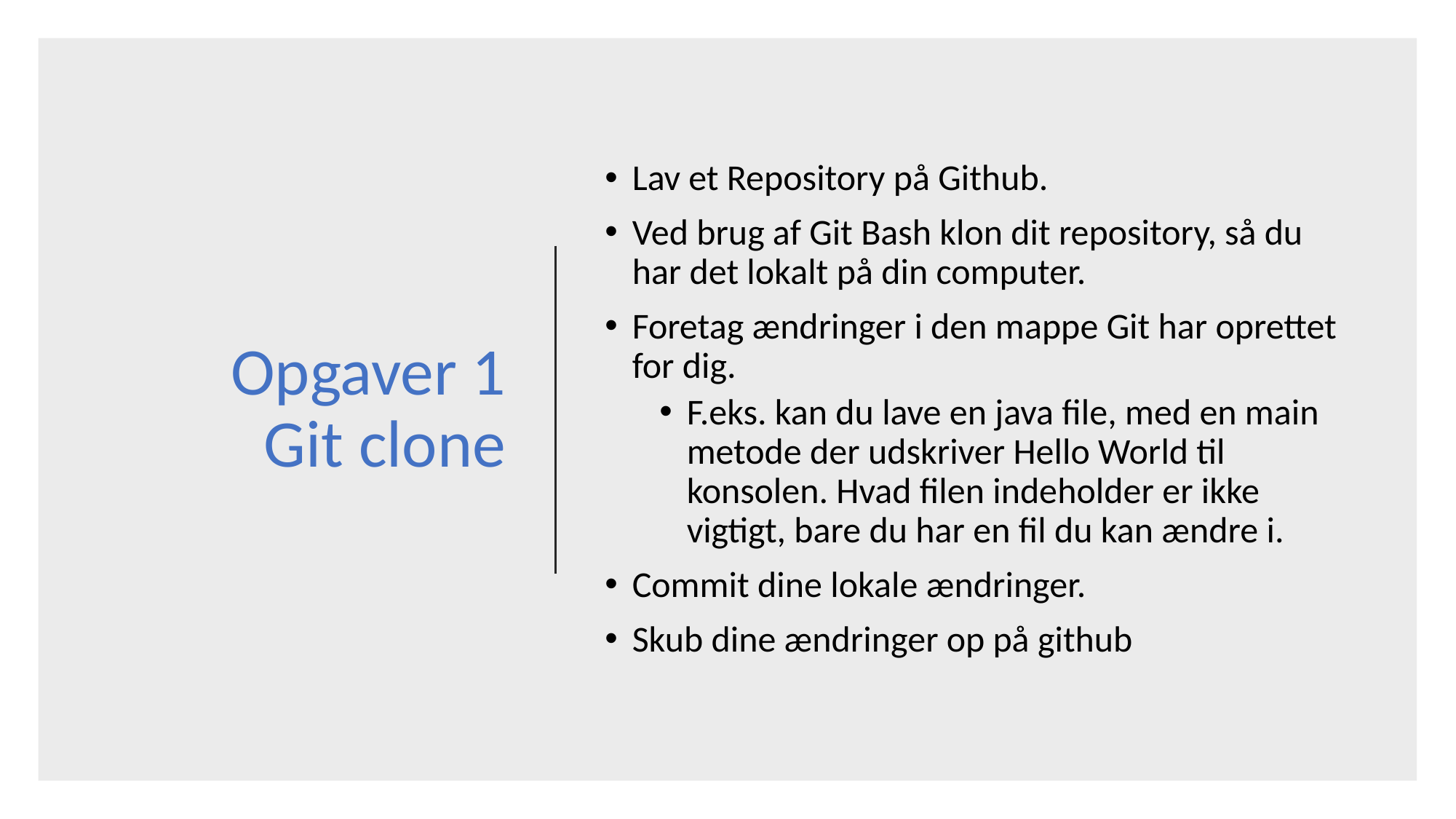

# Opgaver 1 Git clone
Lav et Repository på Github.
Ved brug af Git Bash klon dit repository, så du har det lokalt på din computer.
Foretag ændringer i den mappe Git har oprettet for dig.
F.eks. kan du lave en java file, med en main metode der udskriver Hello World til konsolen. Hvad filen indeholder er ikke vigtigt, bare du har en fil du kan ændre i.
Commit dine lokale ændringer.
Skub dine ændringer op på github